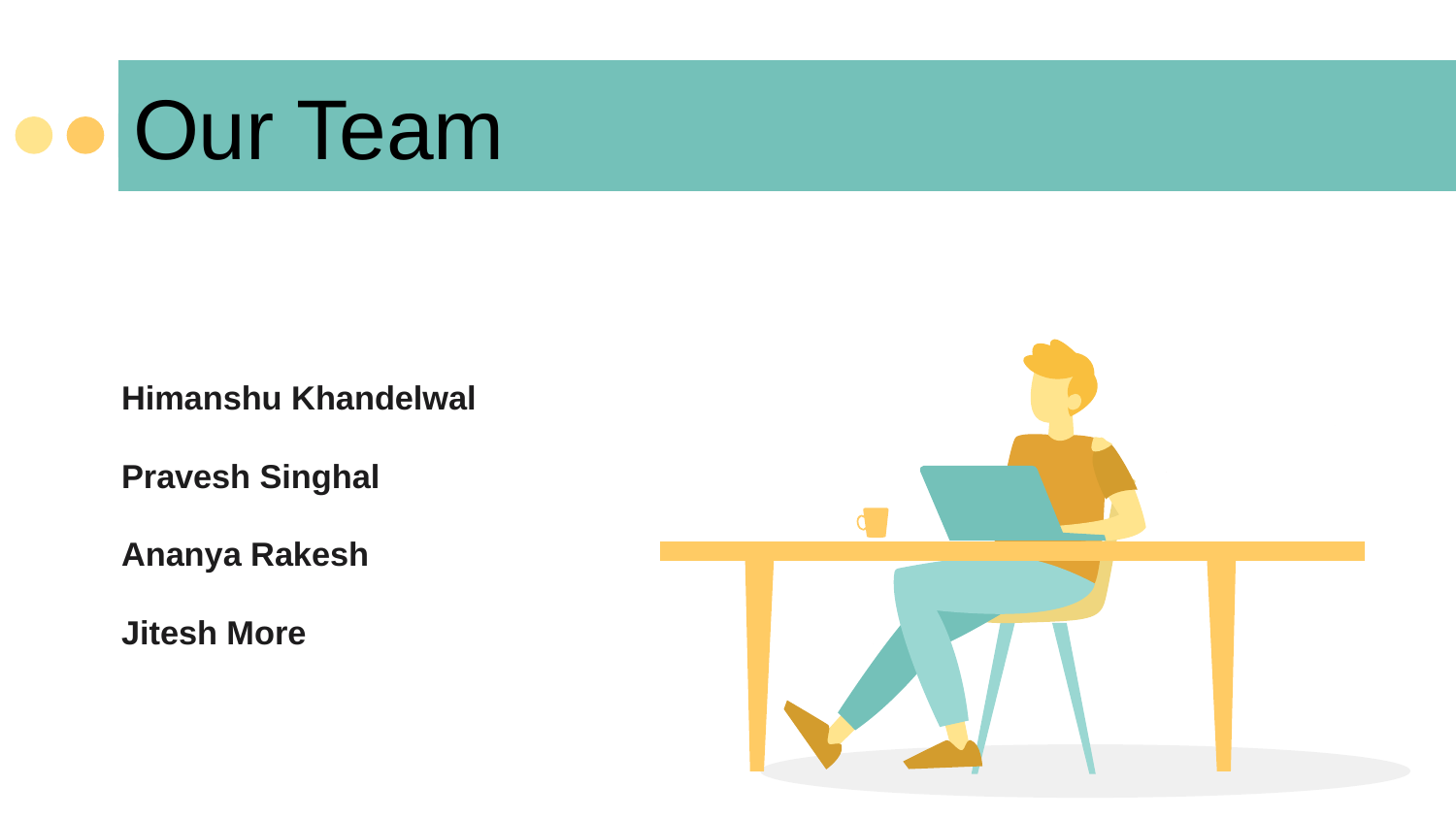

Our Team
# OUR TEAM

Himanshu Khandelwal
Pravesh Singhal
Ananya Rakesh
Jitesh More